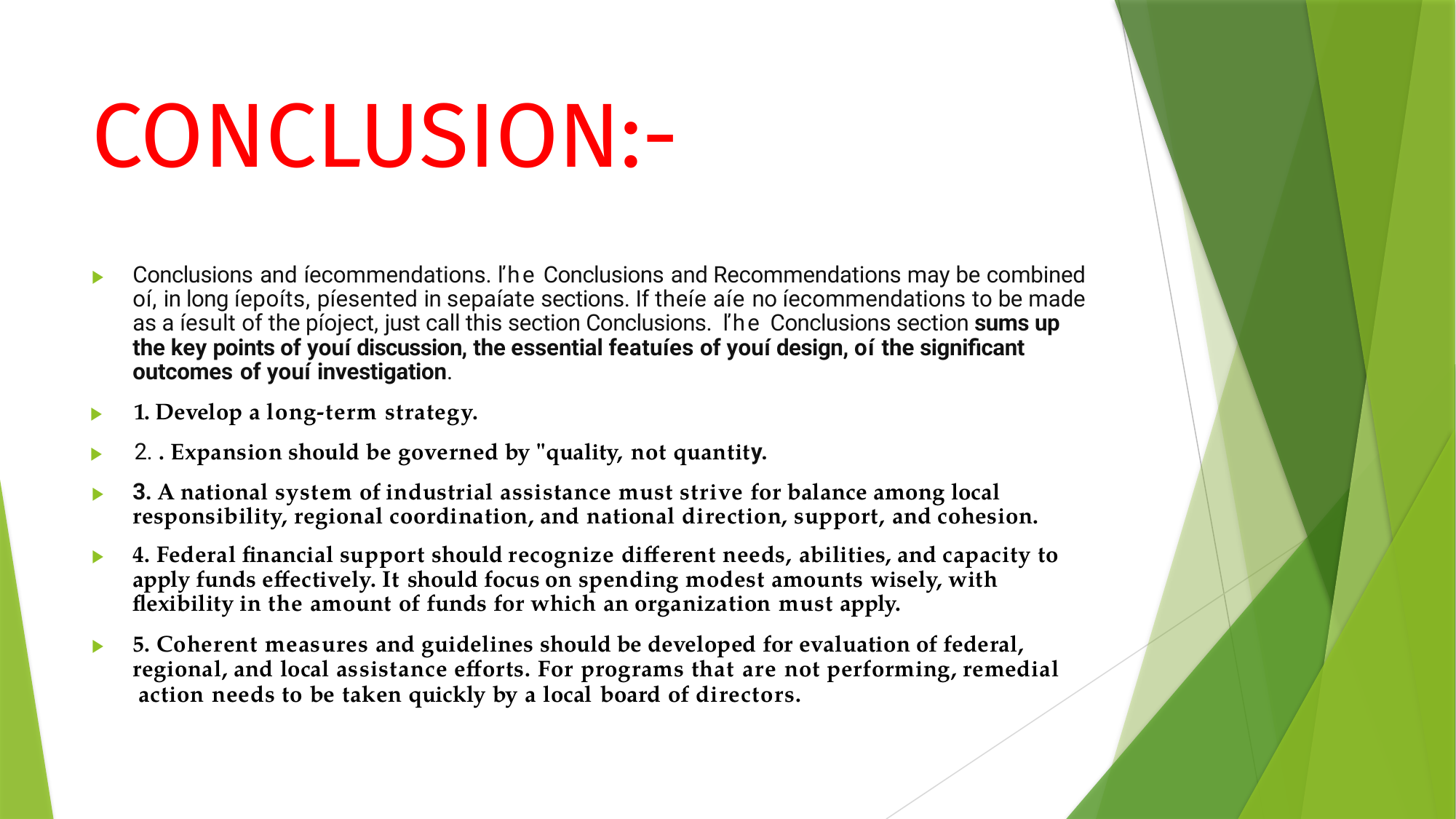

# CONCLUSION:-
▶	Conclusions and íecommendations. ľhe Conclusions and Recommendations may be combined  oí, in long íepoíts, píesented in sepaíate sections. If theíe aíe no íecommendations to be made  as a íesult of the píoject, just call this section Conclusions. ľhe Conclusions section sums up  the key points of youí discussion, the essential featuíes of youí design, oí the significant  outcomes of youí investigation.
▶	1. Develop a long-term strategy.
▶	2. . Expansion should be governed by ''quality, not quantity.
▶	3. A national system of industrial assistance must strive for balance among local  responsibility, regional coordination, and national direction, support, and cohesion.
▶	4. Federal financial support should recognize different needs, abilities, and capacity to  apply funds effectively. It should focus on spending modest amounts wisely, with  flexibility in the amount of funds for which an organization must apply.
▶	5. Coherent measures and guidelines should be developed for evaluation of federal,  regional, and local assistance efforts. For programs that are not performing, remedial  action needs to be taken quickly by a local board of directors.